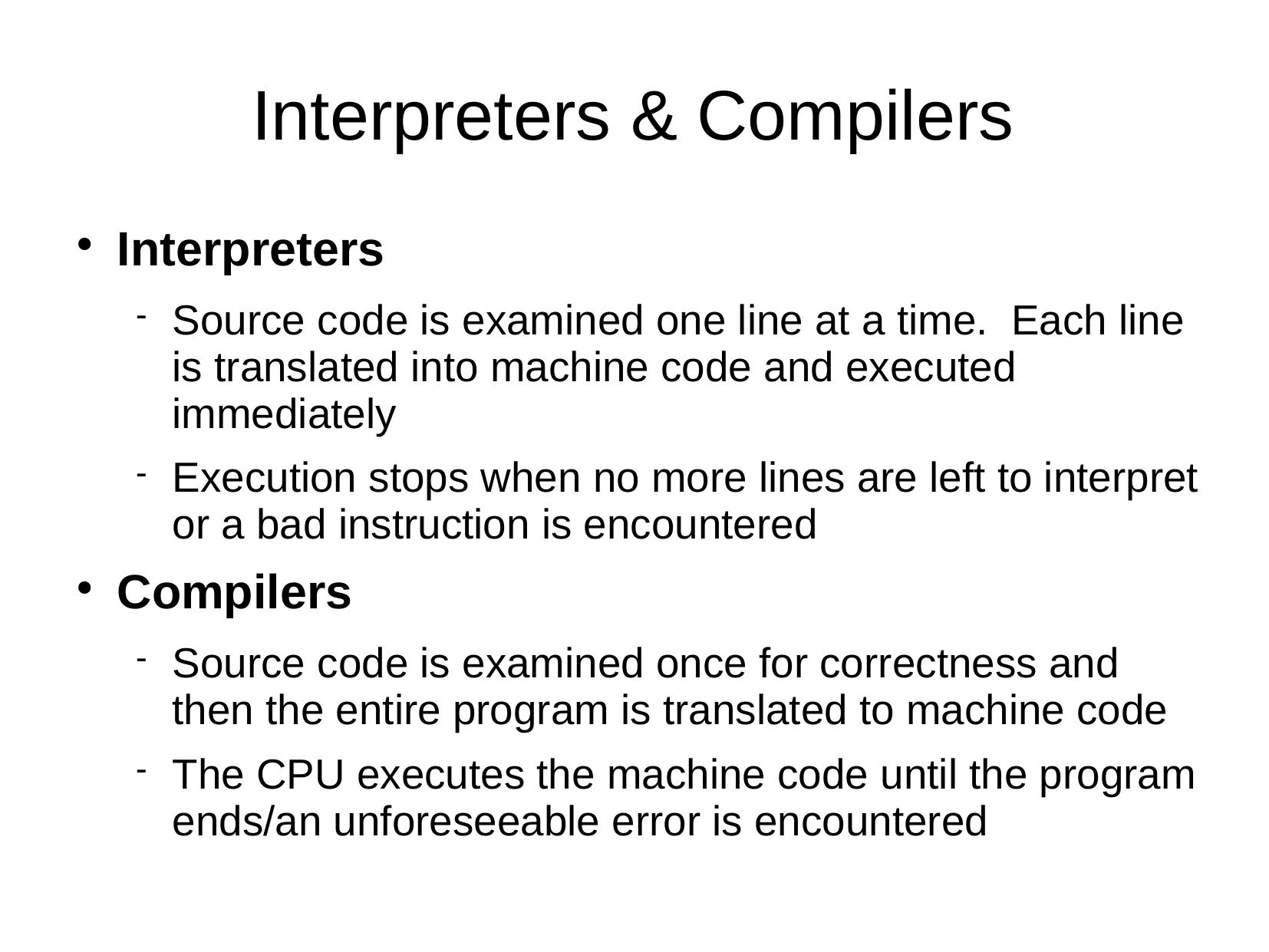

# Interpreters & Compilers
Interpreters
Source code is examined one line at a time.  Each line is translated into machine code and executed immediately
Execution stops when no more lines are left to interpret or a bad instruction is encountered
Compilers
Source code is examined once for correctness and then the entire program is translated to machine code
The CPU executes the machine code until the program ends/an unforeseeable error is encountered